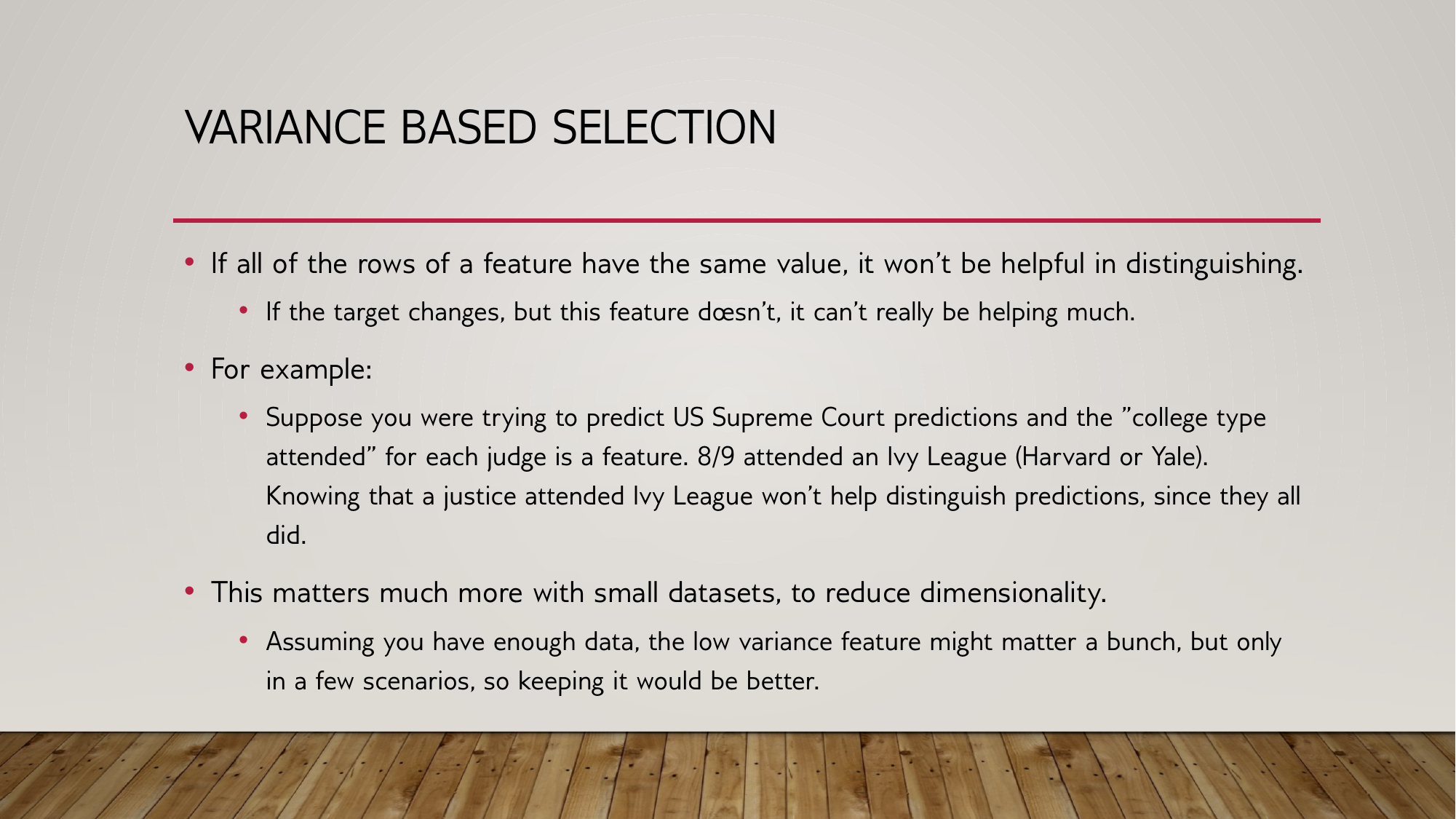

# Variance Based Selection
If all of the rows of a feature have the same value, it won’t be helpful in distinguishing.
If the target changes, but this feature doesn’t, it can’t really be helping much.
For example:
Suppose you were trying to predict US Supreme Court predictions and the ”college type attended” for each judge is a feature. 8/9 attended an Ivy League (Harvard or Yale). Knowing that a justice attended Ivy League won’t help distinguish predictions, since they all did.
This matters much more with small datasets, to reduce dimensionality.
Assuming you have enough data, the low variance feature might matter a bunch, but only in a few scenarios, so keeping it would be better.